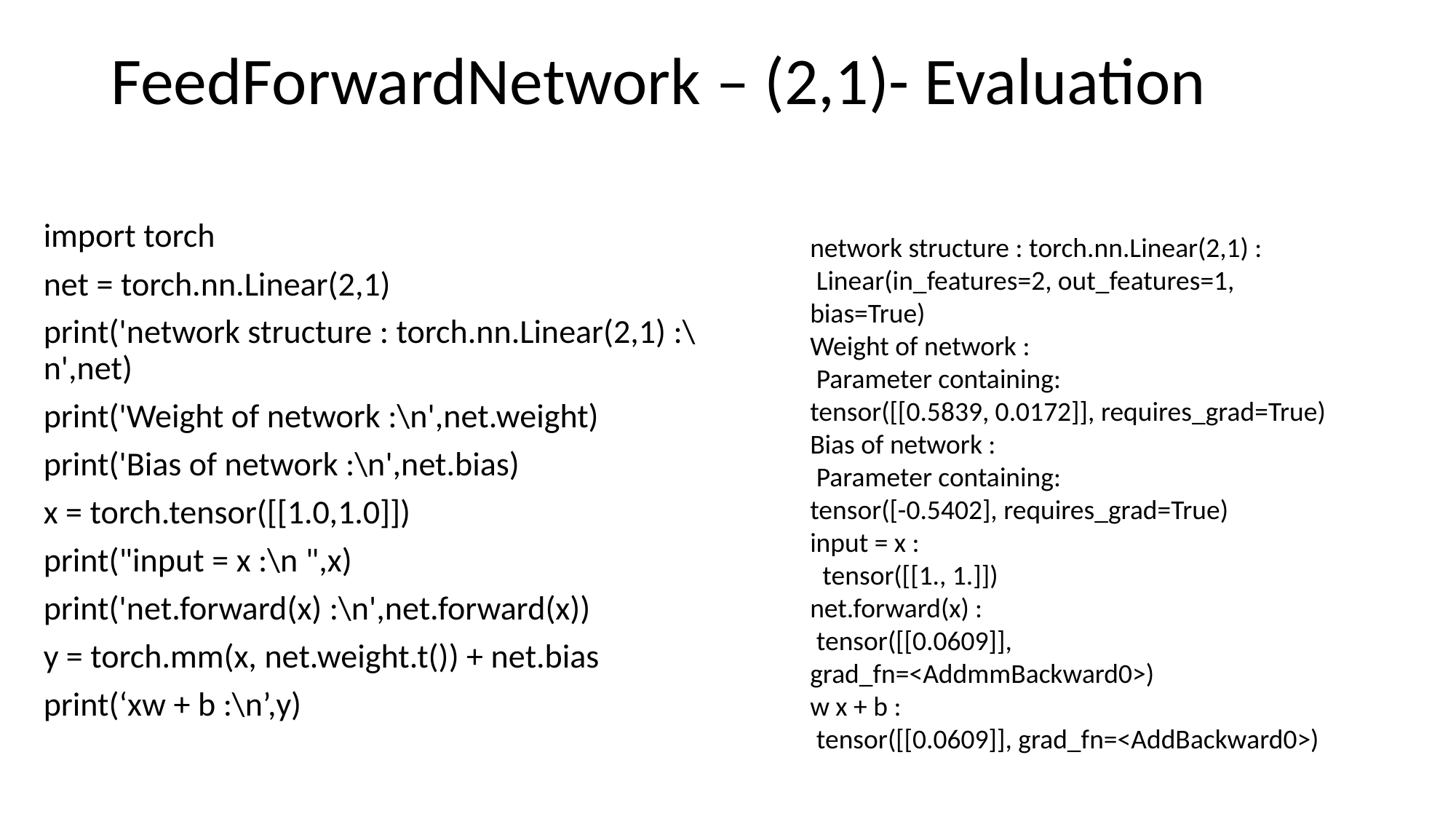

# FeedForwardNetwork – (2,1)- Evaluation
import torch
net = torch.nn.Linear(2,1)
print('network structure : torch.nn.Linear(2,1) :\n',net)
print('Weight of network :\n',net.weight)
print('Bias of network :\n',net.bias)
x = torch.tensor([[1.0,1.0]])
print("input = x :\n ",x)
print('net.forward(x) :\n',net.forward(x))
y = torch.mm(x, net.weight.t()) + net.bias
print(‘xw + b :\n’,y)
network structure : torch.nn.Linear(2,1) :
 Linear(in_features=2, out_features=1, bias=True)
Weight of network :
 Parameter containing:
tensor([[0.5839, 0.0172]], requires_grad=True)
Bias of network :
 Parameter containing:
tensor([-0.5402], requires_grad=True)
input = x :
  tensor([[1., 1.]])
net.forward(x) :
 tensor([[0.0609]], grad_fn=<AddmmBackward0>)
w x + b :
 tensor([[0.0609]], grad_fn=<AddBackward0>)